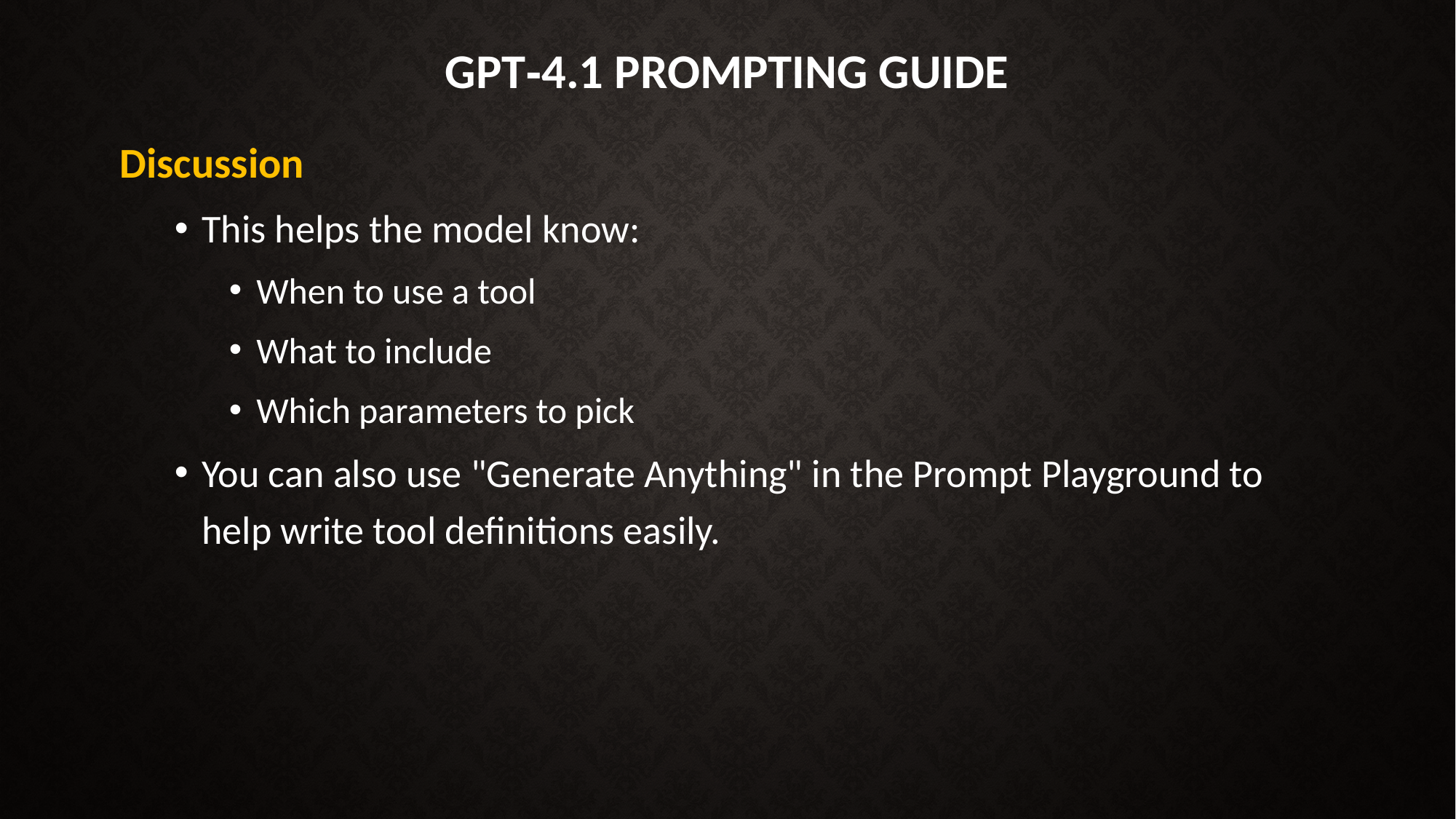

# GPT‑4.1 Prompting Guide
Discussion
This helps the model know:
When to use a tool
What to include
Which parameters to pick
You can also use "Generate Anything" in the Prompt Playground to help write tool definitions easily.